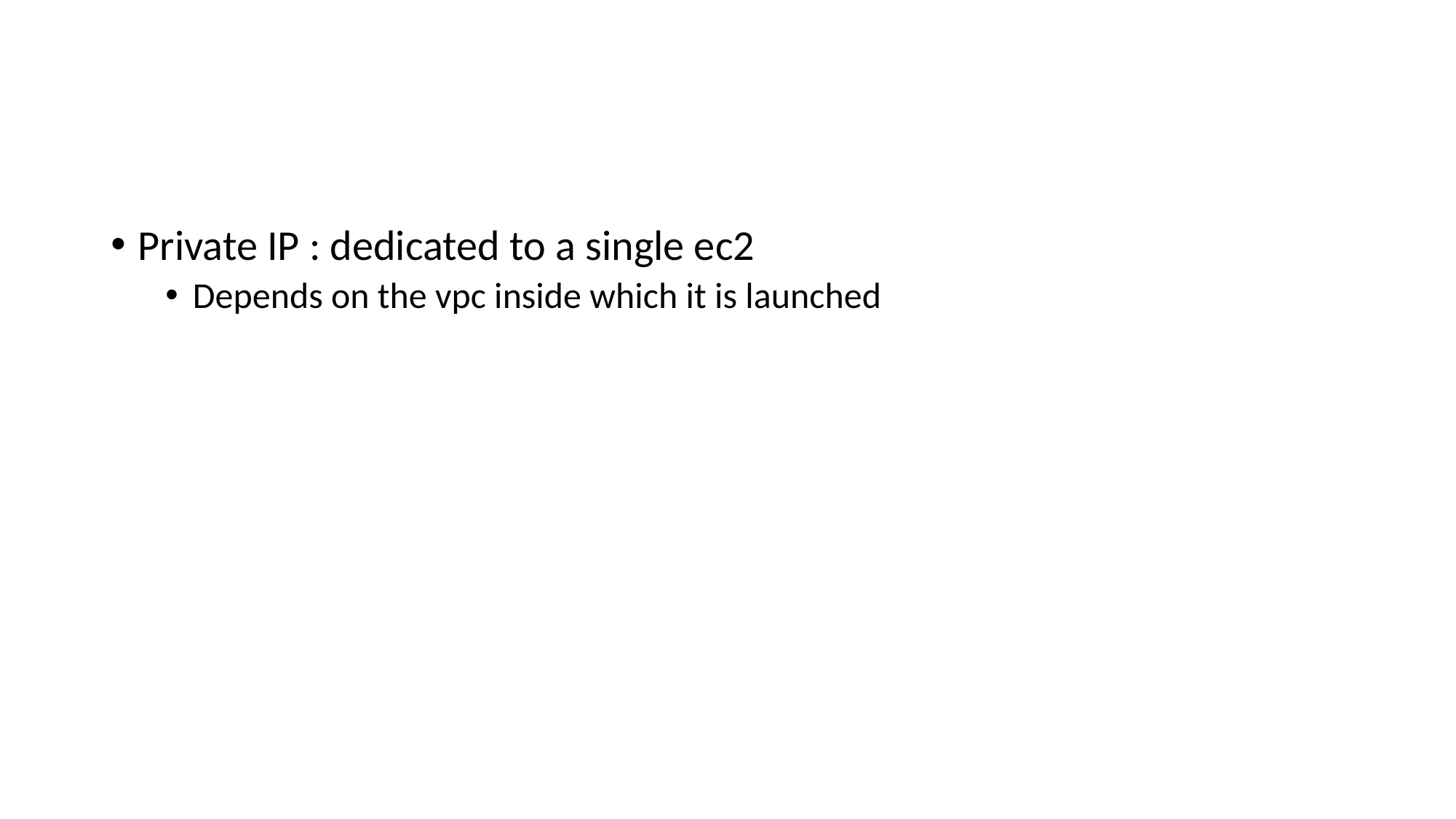

#
Private IP : dedicated to a single ec2
Depends on the vpc inside which it is launched